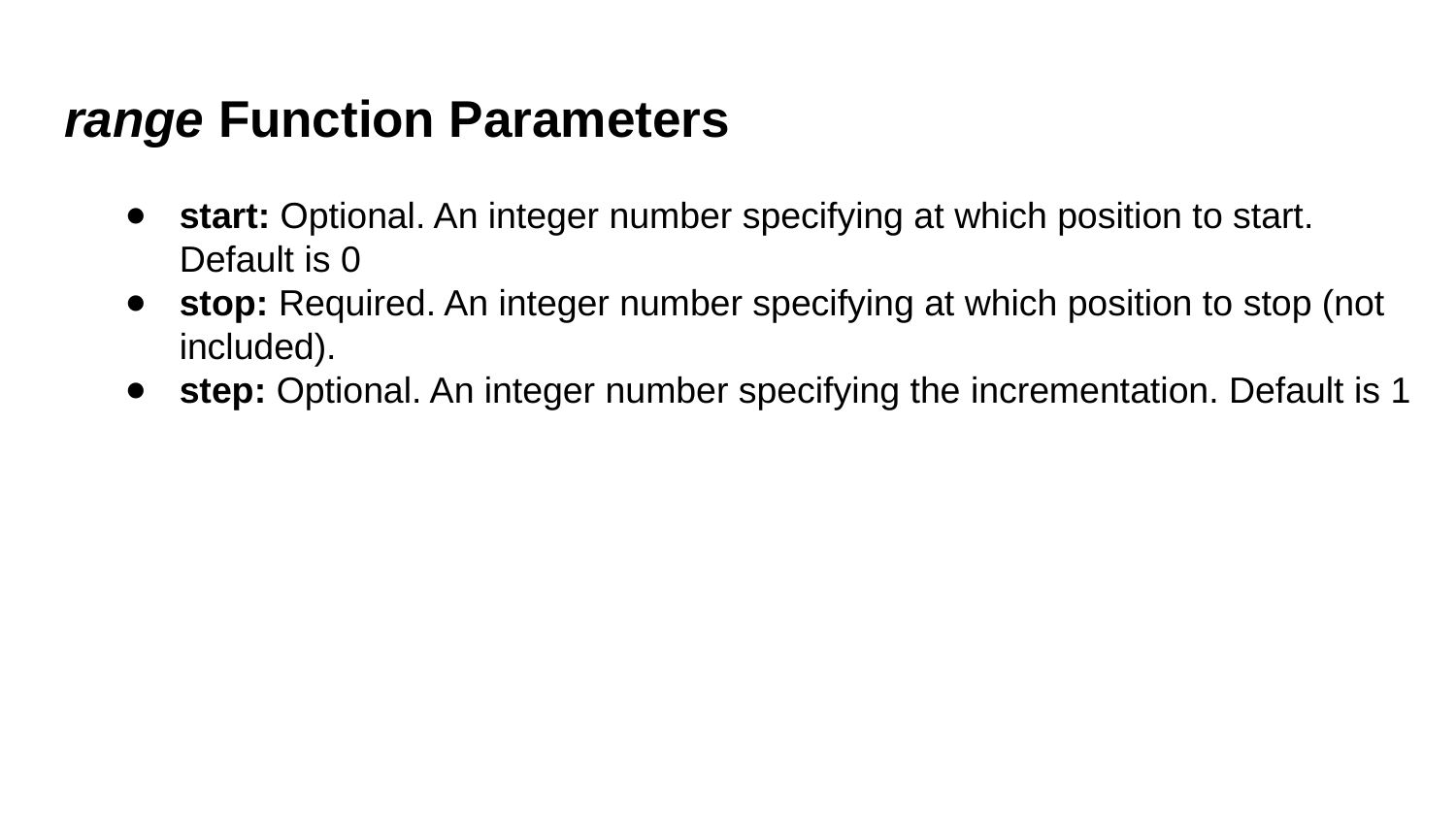

# range Function Parameters
start: Optional. An integer number specifying at which position to start. Default is 0
stop: Required. An integer number specifying at which position to stop (not included).
step: Optional. An integer number specifying the incrementation. Default is 1